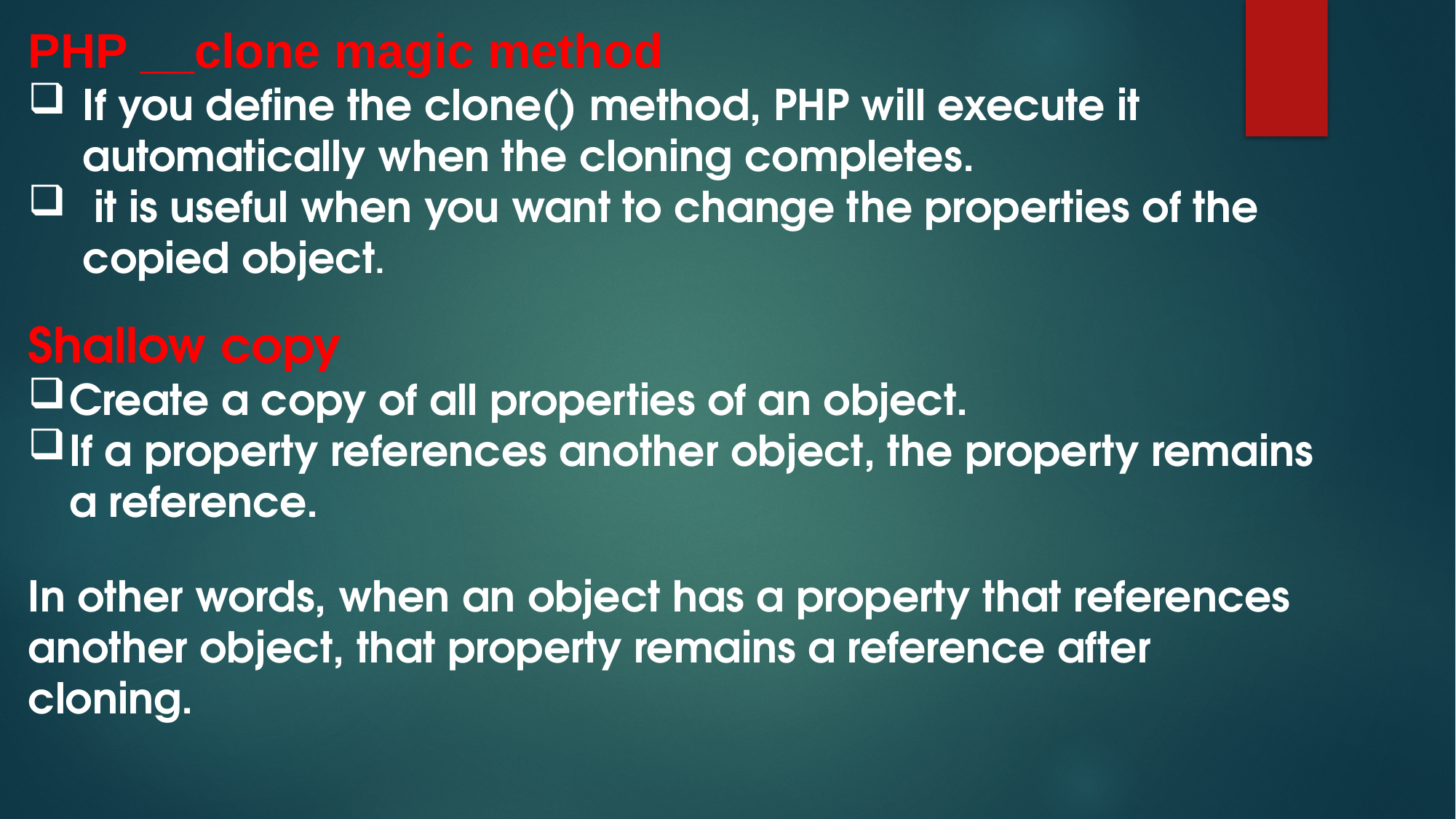

PHP __clone magic method
If you define the clone() method, PHP will execute it automatically when the cloning completes.
 it is useful when you want to change the properties of the copied object.

Shallow copy
Create a copy of all properties of an object.
If a property references another object, the property remains a reference.

In other words, when an object has a property that references another object, that property remains a reference after cloning.